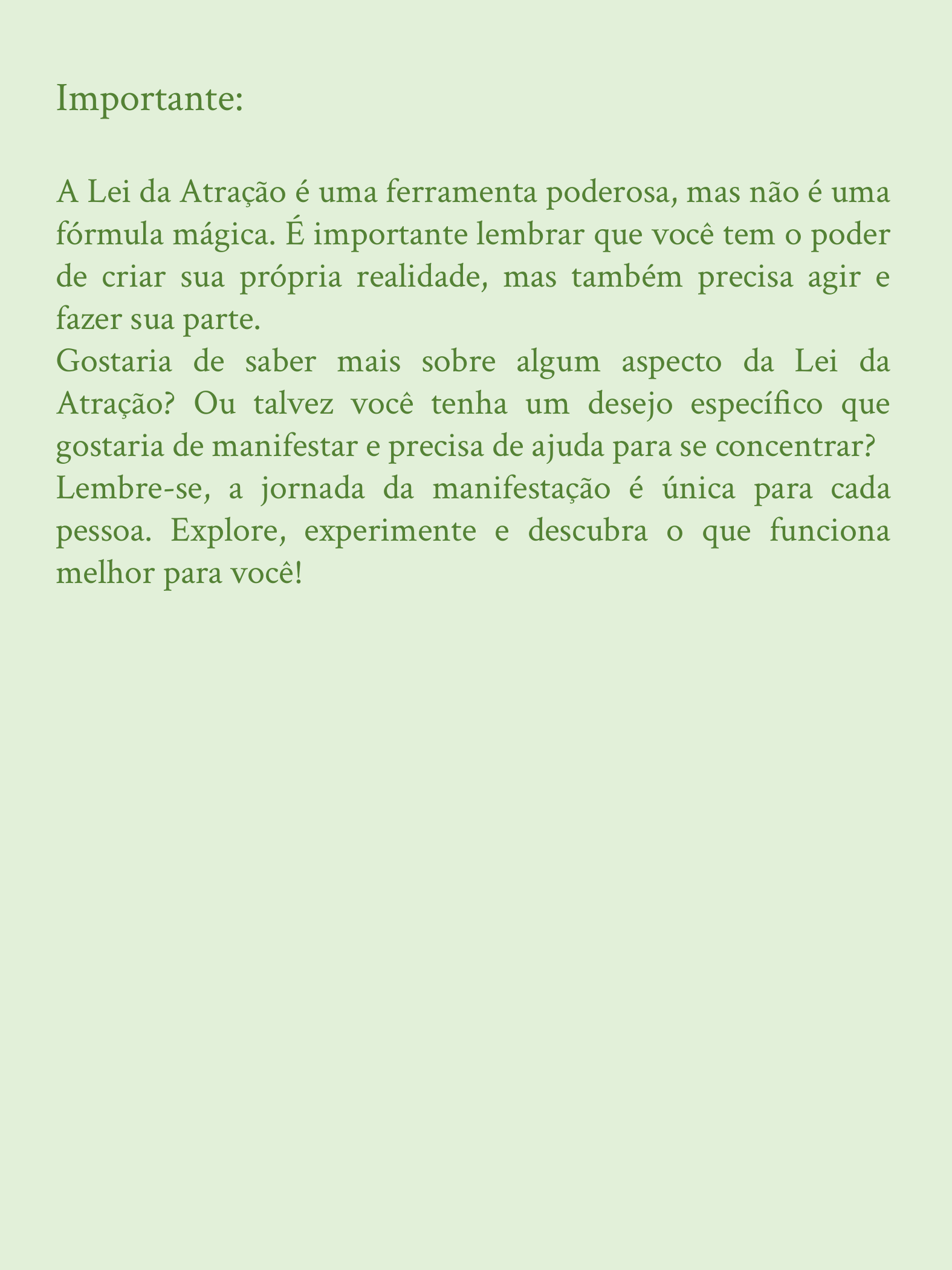

Importante:

A Lei da Atração é uma ferramenta poderosa, mas não é uma fórmula mágica. É importante lembrar que você tem o poder de criar sua própria realidade, mas também precisa agir e fazer sua parte.
Gostaria de saber mais sobre algum aspecto da Lei da Atração? Ou talvez você tenha um desejo específico que gostaria de manifestar e precisa de ajuda para se concentrar?
Lembre-se, a jornada da manifestação é única para cada pessoa. Explore, experimente e descubra o que funciona melhor para você!